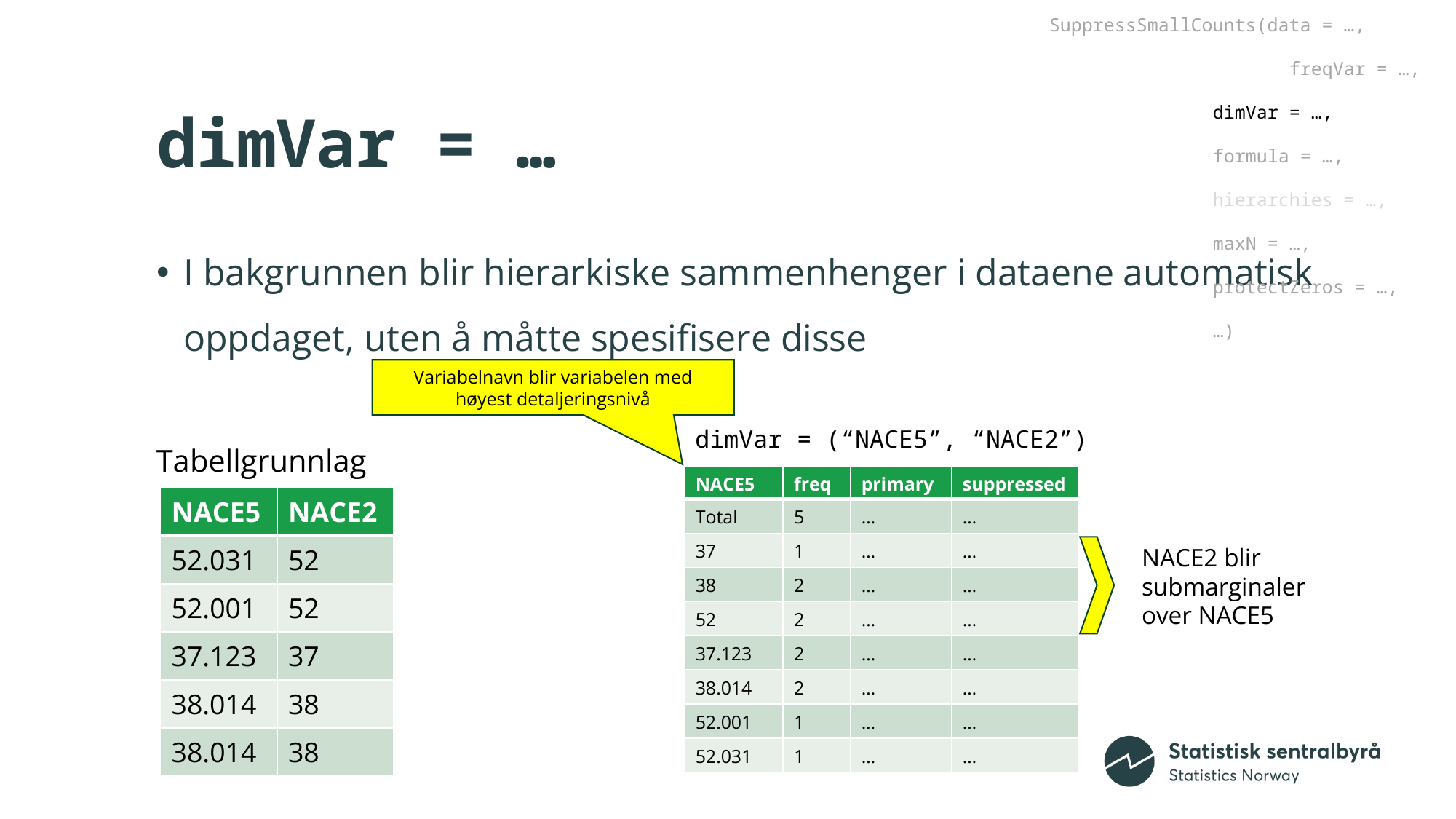

SuppressSmallCounts(data = …,
		     				  freqVar = …,
		     			     dimVar = …,
		     			     formula = …,
		    			     hierarchies = …,
		     			     maxN = …,
		     			     protectZeros = …,
		     			     …)
# dimVar = …
I bakgrunnen blir hierarkiske sammenhenger i dataene automatisk oppdaget, uten å måtte spesifisere disse

Variabelnavn blir variabelen med høyest detaljeringsnivå
dimVar = (“NACE5”, “NACE2”)

Tabellgrunnlag
| NACE5 | freq | primary | suppressed |
| --- | --- | --- | --- |
| Total | 5 | … | … |
| 37 | 1 | … | … |
| 38 | 2 | … | … |
| 52 | 2 | … | … |
| 37.123 | 2 | … | … |
| 38.014 | 2 | … | … |
| 52.001 | 1 | ... | … |
| 52.031 | 1 | … | … |
| NACE5 | NACE2 |
| --- | --- |
| 52.031 | 52 |
| 52.001 | 52 |
| 37.123 | 37 |
| 38.014 | 38 |
| 38.014 | 38 |

NACE2 blir submarginaler over NACE5